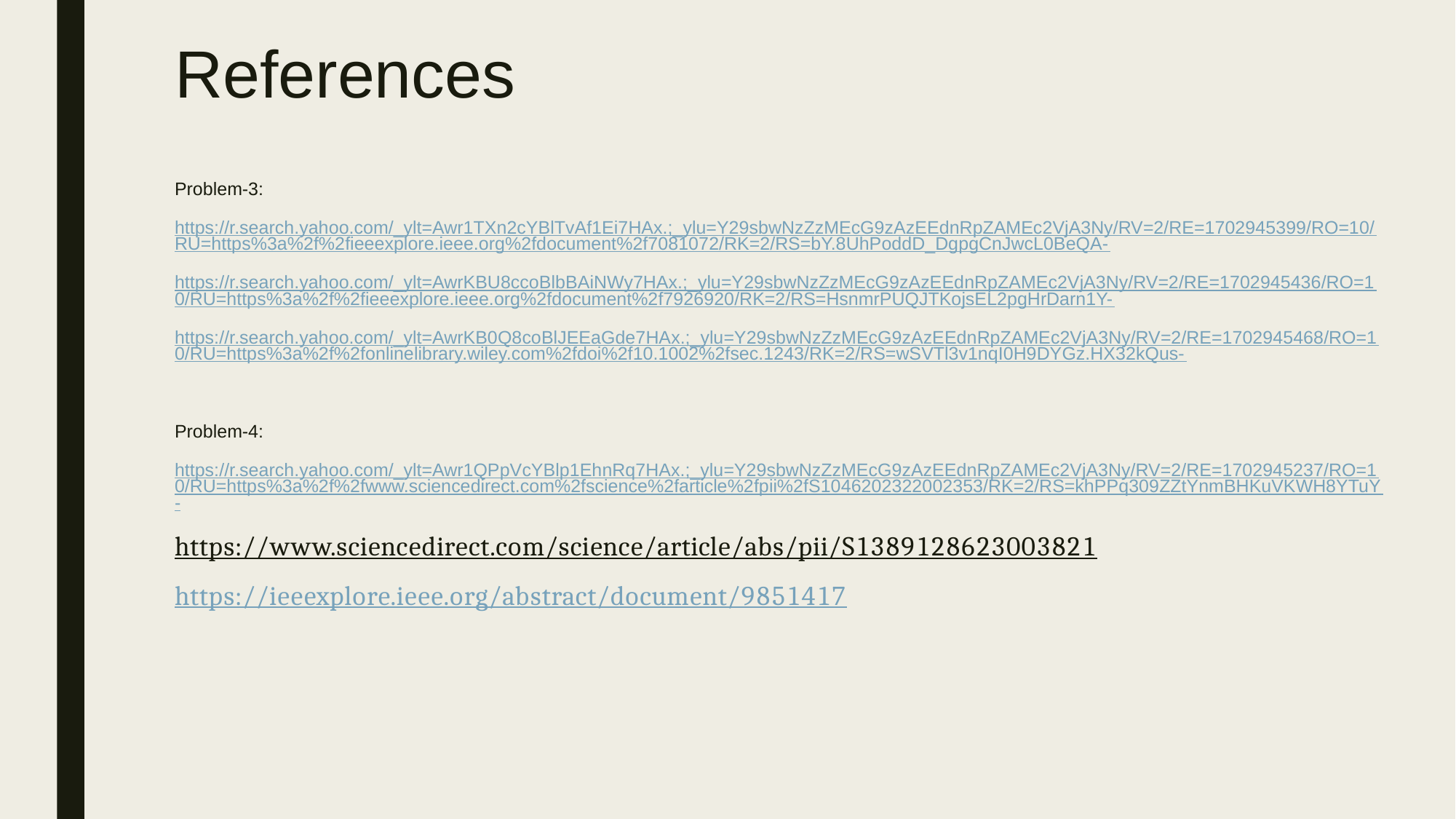

# References

Problem-3:
https://r.search.yahoo.com/_ylt=Awr1TXn2cYBlTvAf1Ei7HAx.;_ylu=Y29sbwNzZzMEcG9zAzEEdnRpZAMEc2VjA3Ny/RV=2/RE=1702945399/RO=10/RU=https%3a%2f%2fieeexplore.ieee.org%2fdocument%2f7081072/RK=2/RS=bY.8UhPoddD_DgpgCnJwcL0BeQA-
https://r.search.yahoo.com/_ylt=AwrKBU8ccoBlbBAiNWy7HAx.;_ylu=Y29sbwNzZzMEcG9zAzEEdnRpZAMEc2VjA3Ny/RV=2/RE=1702945436/RO=10/RU=https%3a%2f%2fieeexplore.ieee.org%2fdocument%2f7926920/RK=2/RS=HsnmrPUQJTKojsEL2pgHrDarn1Y-
https://r.search.yahoo.com/_ylt=AwrKB0Q8coBlJEEaGde7HAx.;_ylu=Y29sbwNzZzMEcG9zAzEEdnRpZAMEc2VjA3Ny/RV=2/RE=1702945468/RO=10/RU=https%3a%2f%2fonlinelibrary.wiley.com%2fdoi%2f10.1002%2fsec.1243/RK=2/RS=wSVTl3v1nqI0H9DYGz.HX32kQus-

Problem-4:
https://r.search.yahoo.com/_ylt=Awr1QPpVcYBlp1EhnRq7HAx.;_ylu=Y29sbwNzZzMEcG9zAzEEdnRpZAMEc2VjA3Ny/RV=2/RE=1702945237/RO=10/RU=https%3a%2f%2fwww.sciencedirect.com%2fscience%2farticle%2fpii%2fS1046202322002353/RK=2/RS=khPPq309ZZtYnmBHKuVKWH8YTuY-
https://www.sciencedirect.com/science/article/abs/pii/S1389128623003821
https://ieeexplore.ieee.org/abstract/document/9851417